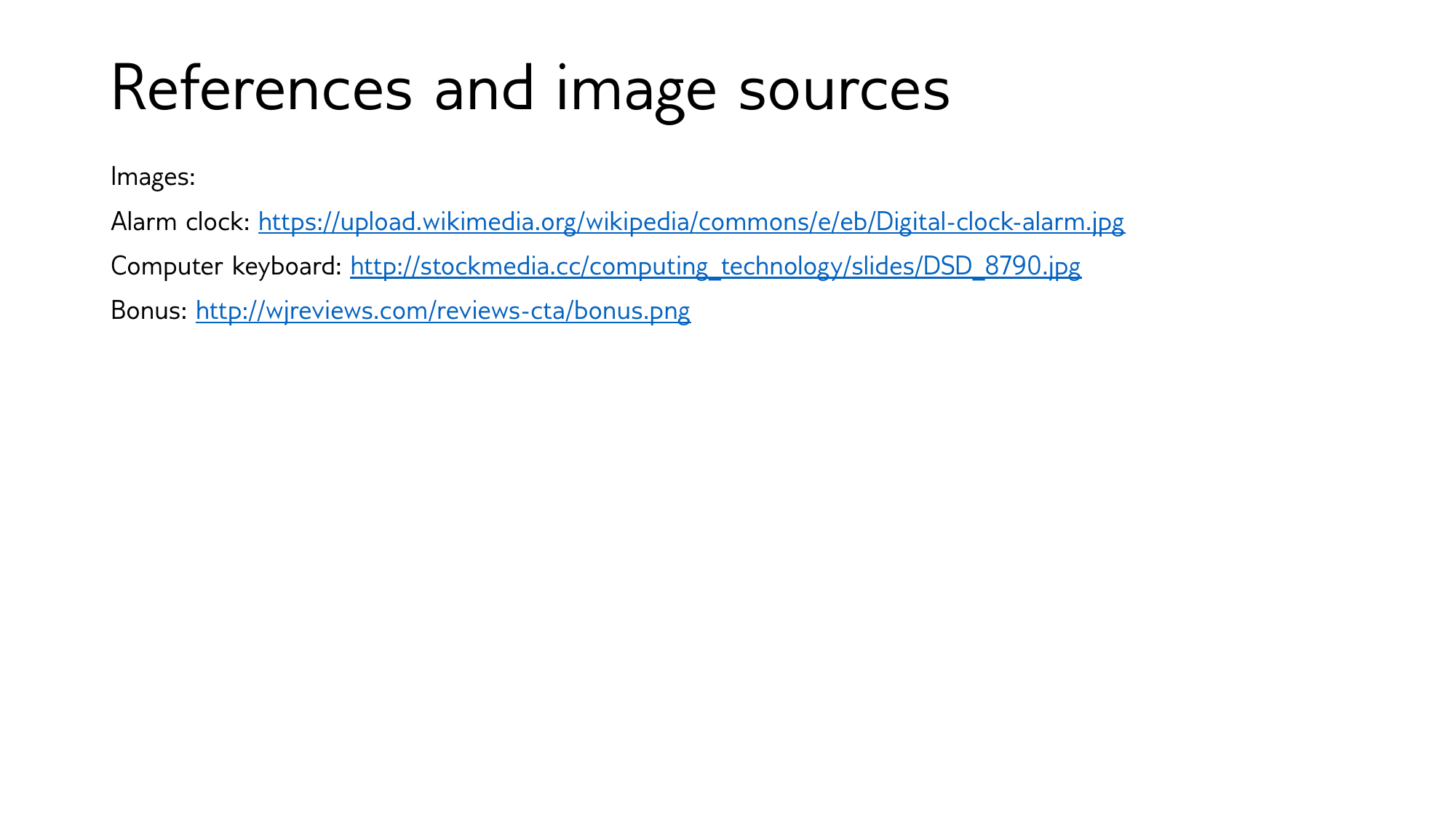

# References and image sources
Images:
Alarm clock: https://upload.wikimedia.org/wikipedia/commons/e/eb/Digital-clock-alarm.jpg
Computer keyboard: http://stockmedia.cc/computing_technology/slides/DSD_8790.jpg
Bonus: http://wjreviews.com/reviews-cta/bonus.png